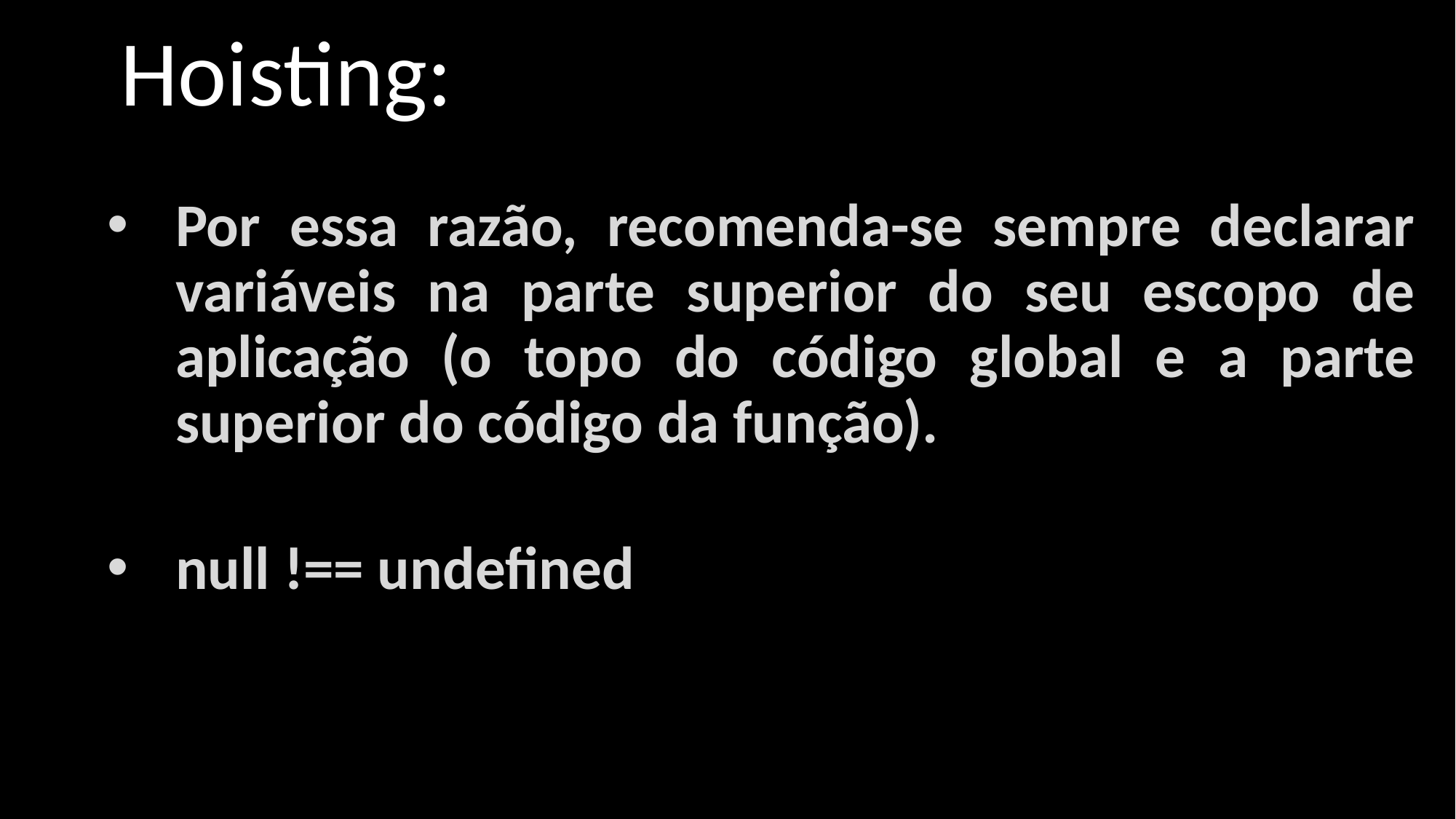

# Hoisting:
Por essa razão, recomenda-se sempre declarar variáveis na parte superior do seu escopo de aplicação (o topo do código global e a parte superior do código da função).

null !== undefined